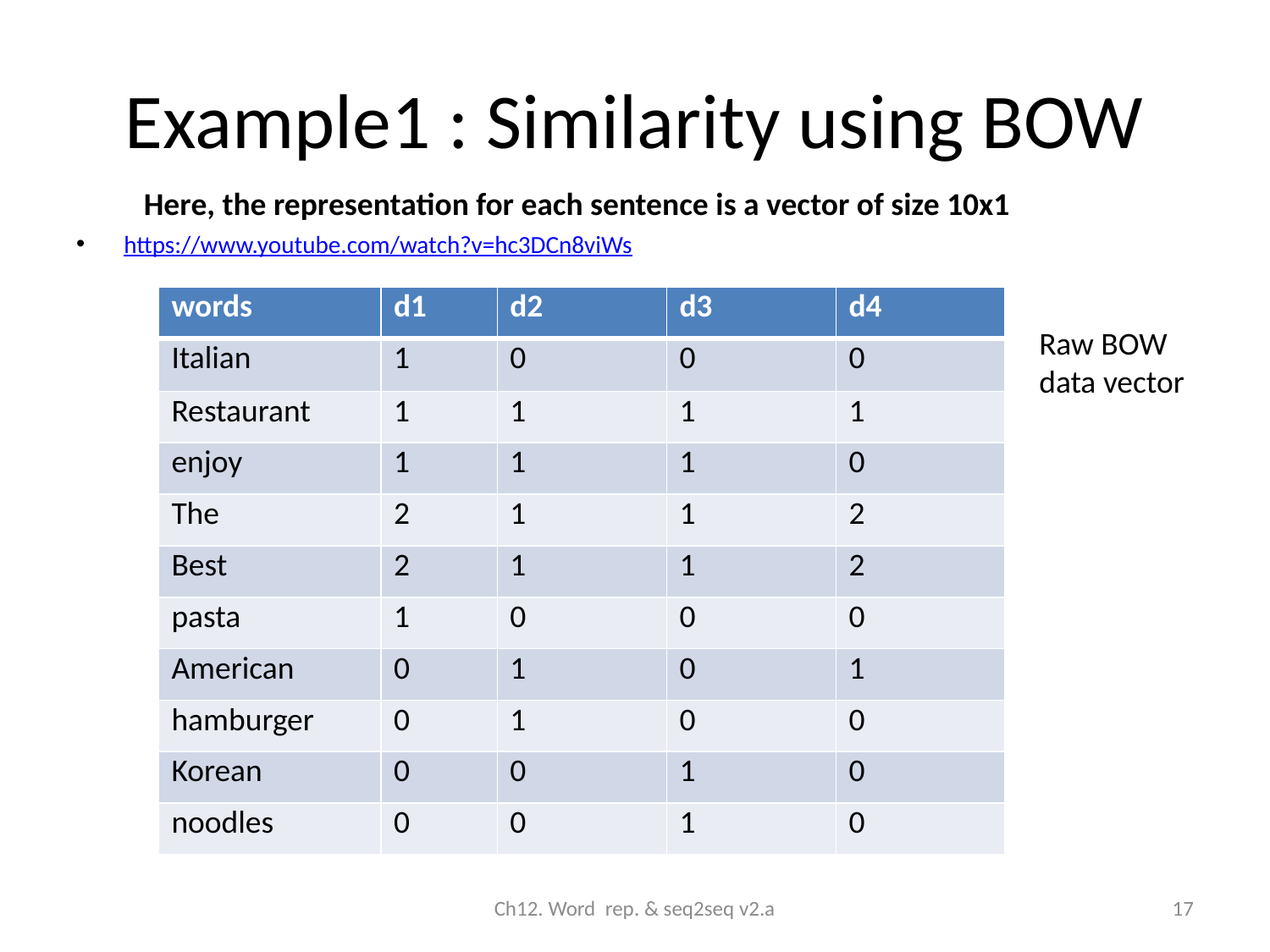

# Example1 : Similarity using BOW
Here, the representation for each sentence is a vector of size 10x1

https://www.youtube.com/watch?v=hc3DCn8viWs
| words | d1 | d2 | d3 | d4 |
| --- | --- | --- | --- | --- |
| Italian | 1 | 0 | 0 | 0 |
| Restaurant | 1 | 1 | 1 | 1 |
| enjoy | 1 | 1 | 1 | 0 |
| The | 2 | 1 | 1 | 2 |
| Best | 2 | 1 | 1 | 2 |
| pasta | 1 | 0 | 0 | 0 |
| American | 0 | 1 | 0 | 1 |
| hamburger | 0 | 1 | 0 | 0 |
| Korean | 0 | 0 | 1 | 0 |
| noodles | 0 | 0 | 1 | 0 |
Raw BOW data vector
Ch12. Word  rep. & seq2seq v2.a
17